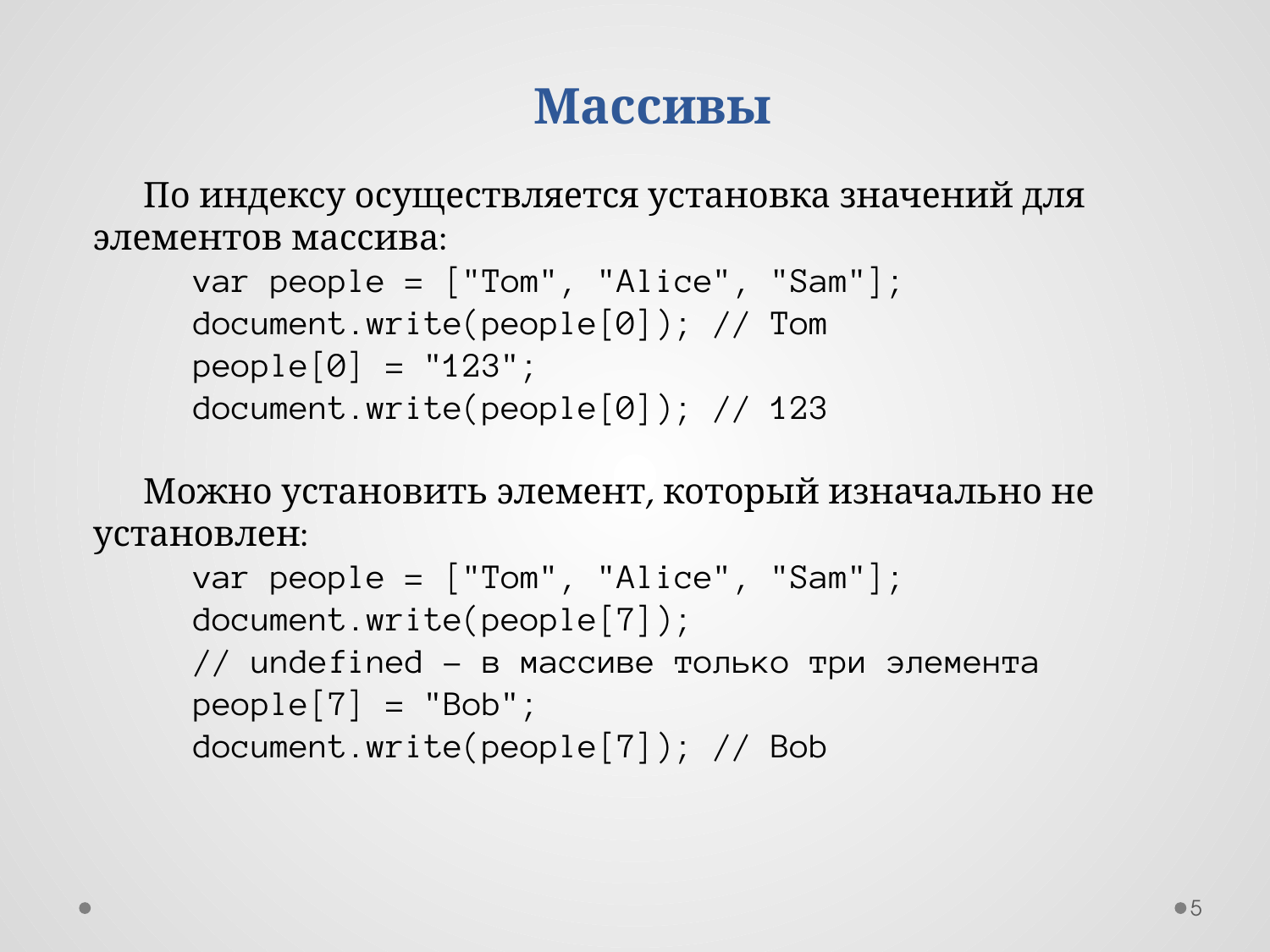

Массивы
По индексу осуществляется установка значений для элементов массива:
var people = ["Tom", "Alice", "Sam"];
document.write(people[0]); // Tom
people[0] = "123";
document.write(people[0]); // 123

Можно установить элемент, который изначально не установлен:
var people = ["Tom", "Alice", "Sam"];
document.write(people[7]);
// undefined - в массиве только три элемента
people[7] = "Bob";
document.write(people[7]); // Bob

5